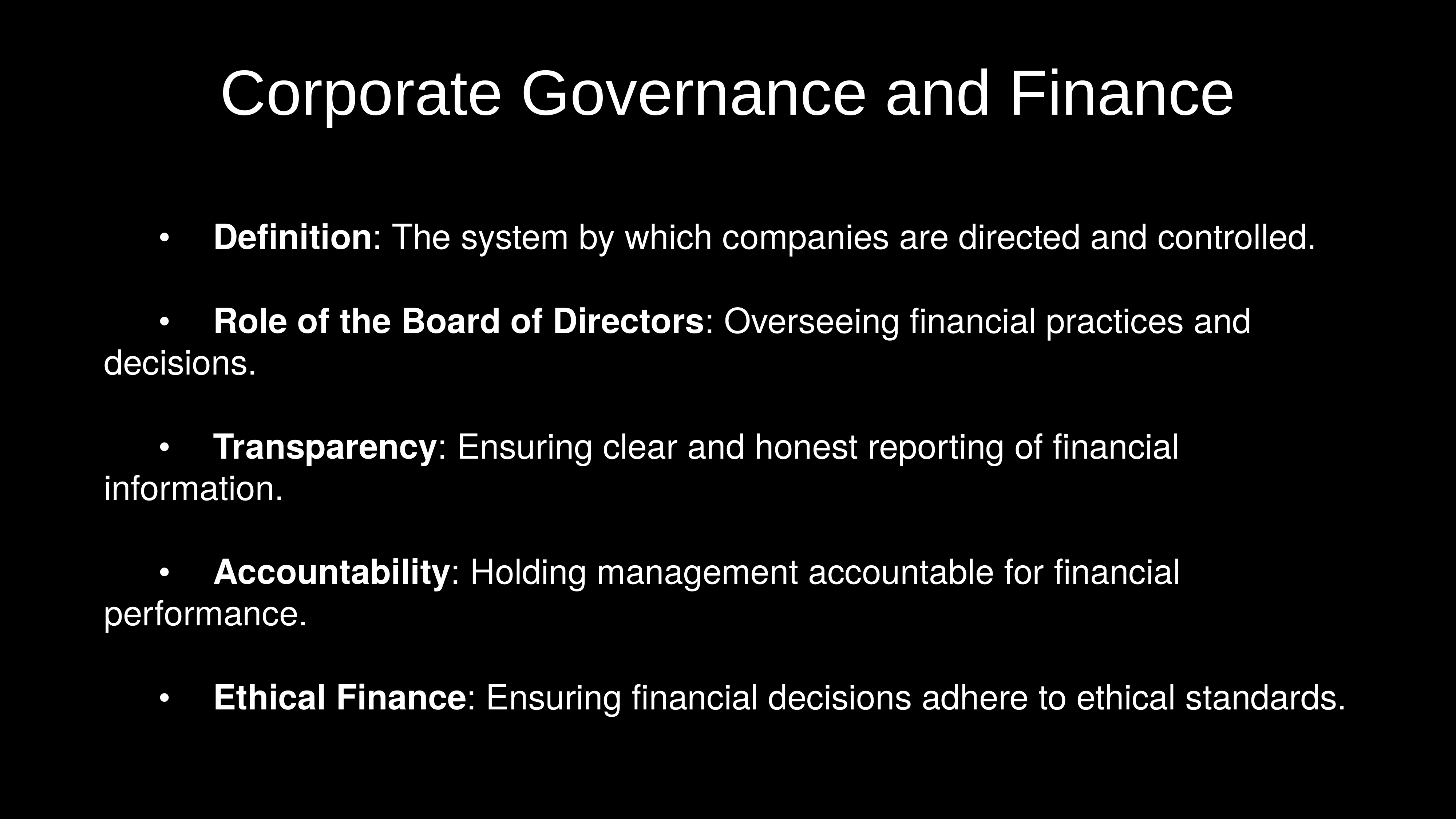

# Corporate Governance and Finance
	•	Definition: The system by which companies are directed and controlled.
	•	Role of the Board of Directors: Overseeing financial practices and decisions.
	•	Transparency: Ensuring clear and honest reporting of financial information.
	•	Accountability: Holding management accountable for financial performance.
	•	Ethical Finance: Ensuring financial decisions adhere to ethical standards.